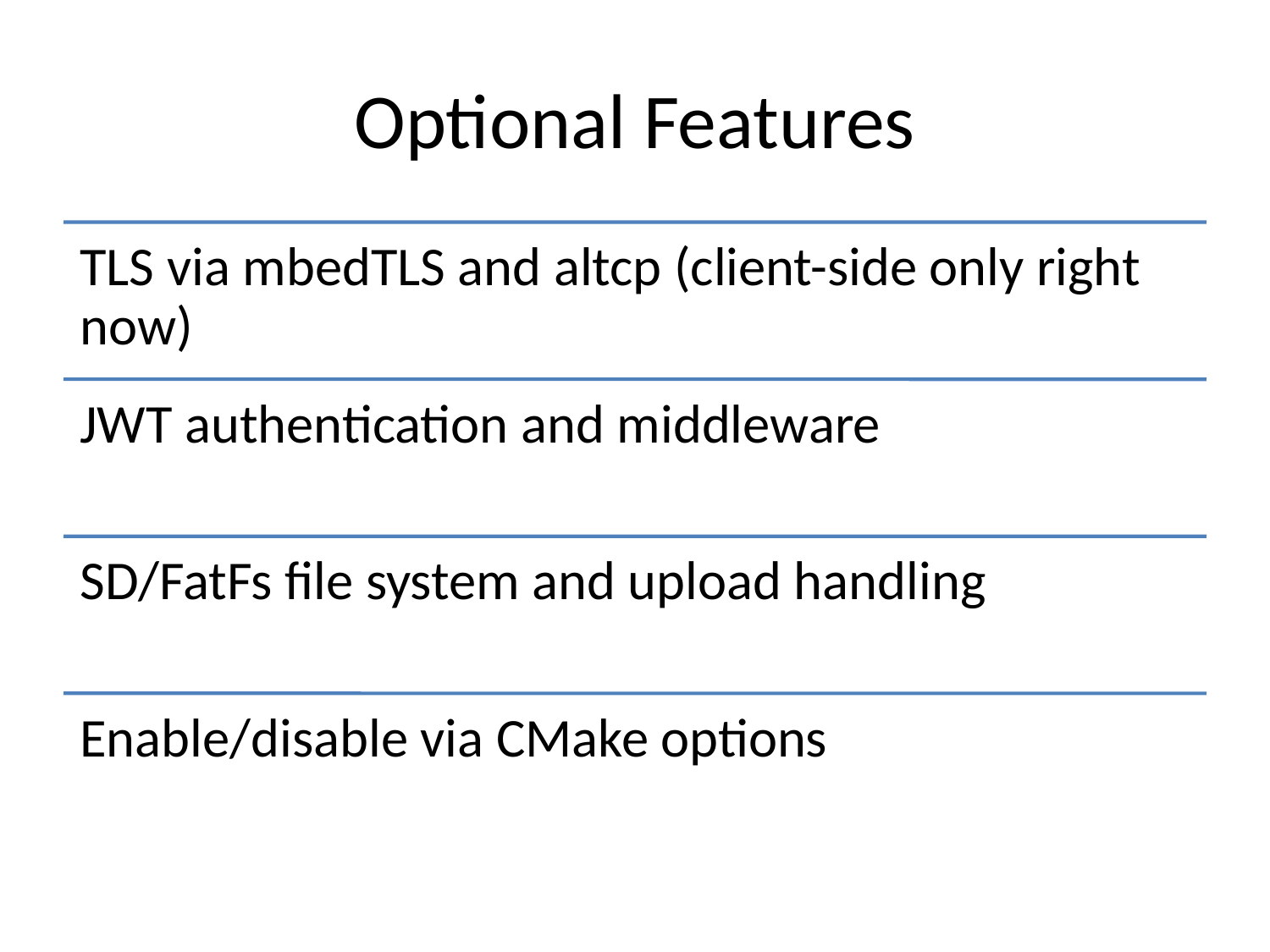

# Optional Features
TLS via mbedTLS and altcp (client-side only right now)
JWT authentication and middleware
SD/FatFs file system and upload handling
Enable/disable via CMake options